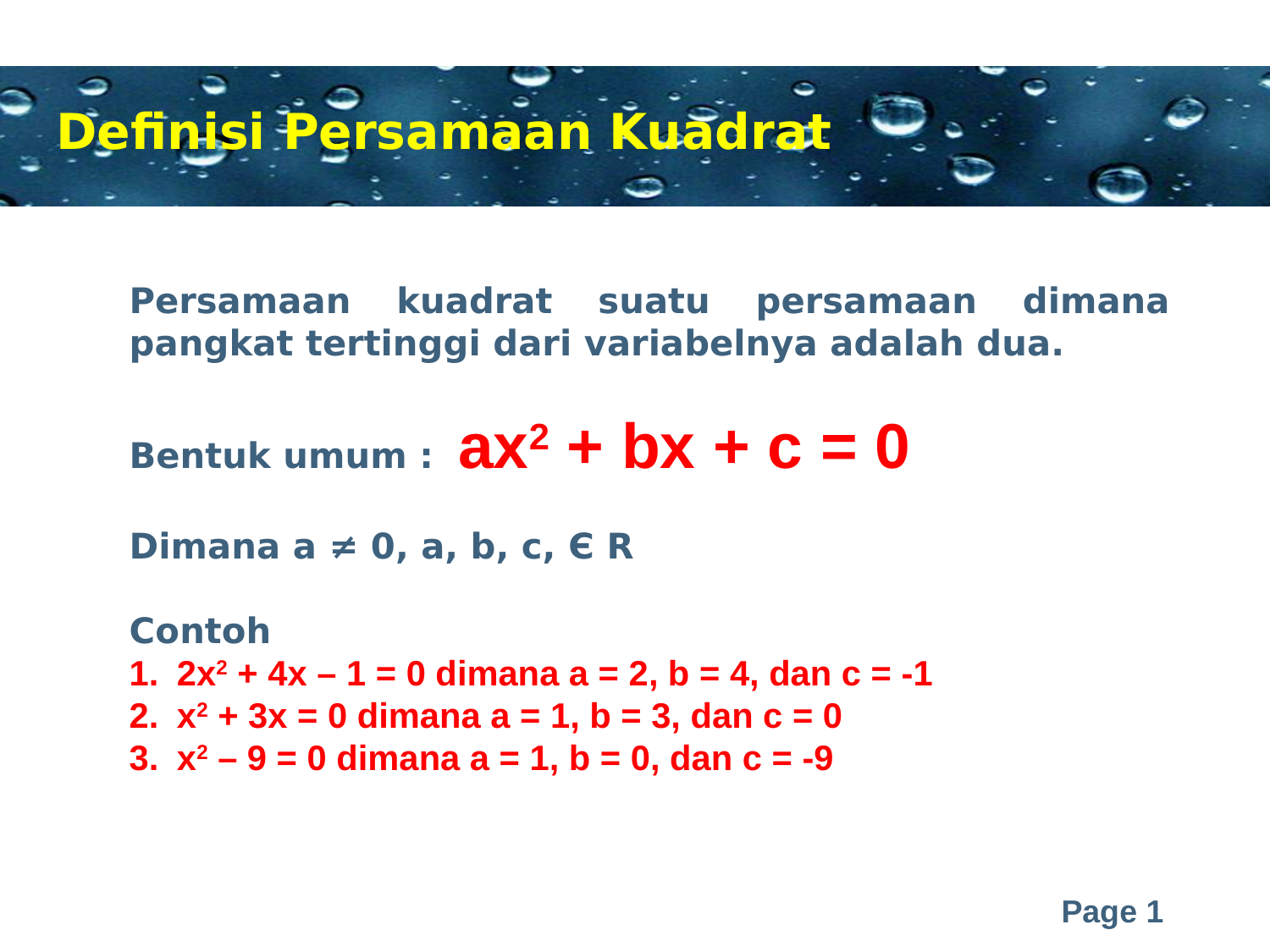

Definisi Persamaan Kuadrat
Persamaan kuadrat suatu persamaan dimana pangkat tertinggi dari variabelnya adalah dua.

Bentuk umum :  ax2 + bx + c = 0

Dimana a ≠ 0, a, b, c, Є R

Contoh
2x2 + 4x – 1 = 0 dimana a = 2, b = 4, dan c = -1
x2 + 3x = 0 dimana a = 1, b = 3, dan c = 0
x2 – 9 = 0 dimana a = 1, b = 0, dan c = -9